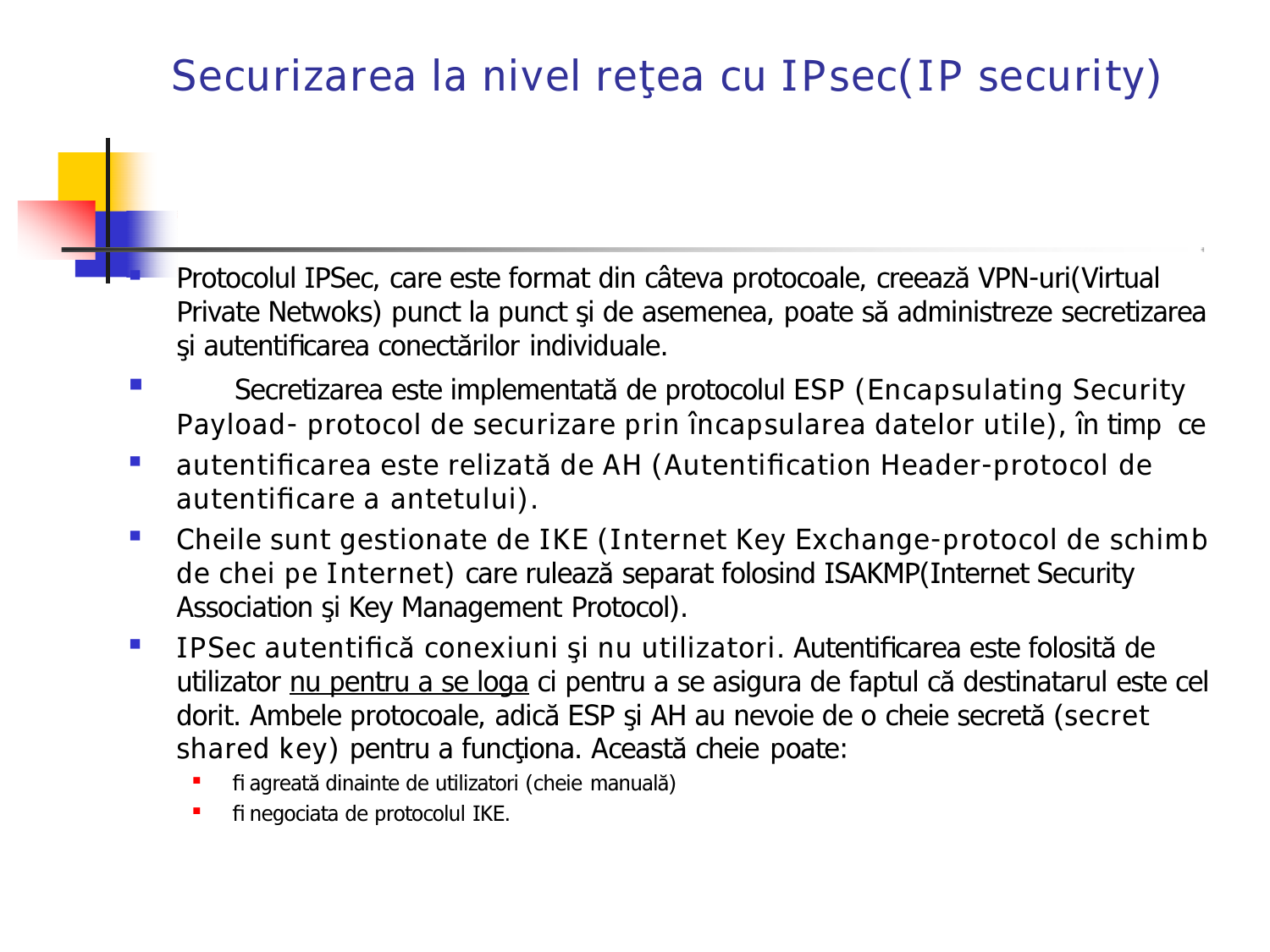

# Securizarea la nivel reţea cu IPsec(IP security)

Protocolul IPSec, care este format din câteva protocoale, creează VPN-uri(Virtual  Private Netwoks) punct la punct şi de asemenea, poate să administreze secretizarea  şi autentificarea conectărilor individuale.
	Secretizarea este implementată de protocolul ESP (Encapsulating Security  Payload- protocol de securizare prin încapsularea datelor utile), în timp ce
autentificarea este relizată de AH (Autentification Header-protocol de  autentificare a antetului).
Cheile sunt gestionate de IKE (Internet Key Exchange-protocol de schimb  de chei pe Internet) care rulează separat folosind ISAKMP(Internet Security  Association şi Key Management Protocol).
IPSec autentifică conexiuni şi nu utilizatori. Autentificarea este folosită de  utilizator nu pentru a se loga ci pentru a se asigura de faptul că destinatarul este cel  dorit. Ambele protocoale, adică ESP şi AH au nevoie de o cheie secretă (secret  shared key) pentru a funcţiona. Această cheie poate:
fi agreată dinainte de utilizatori (cheie manuală)
fi negociata de protocolul IKE.